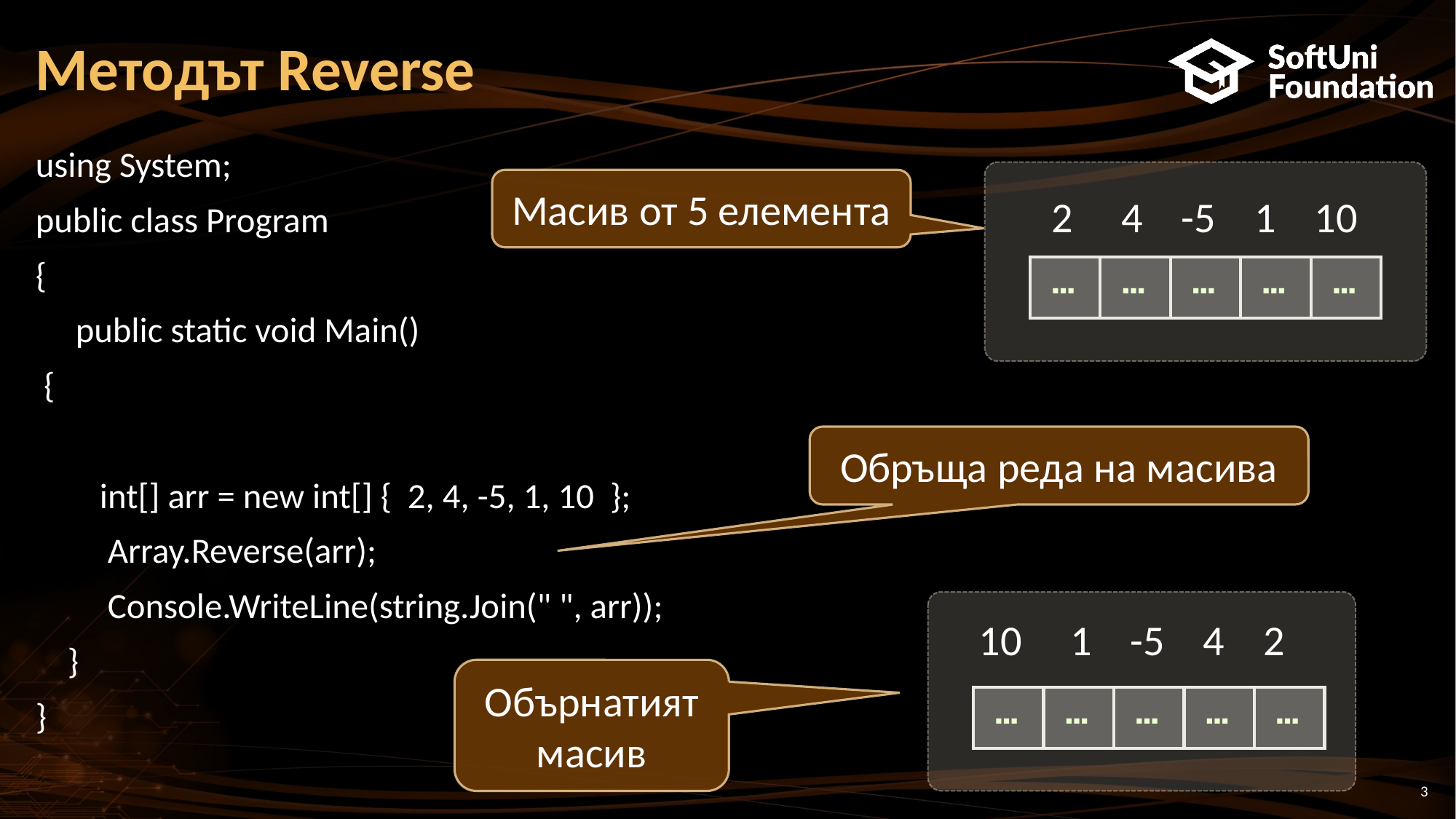

# Методът Reverse
using System;
public class Program
{
     public static void Main()
 {

        int[] arr = new int[] {  2, 4, -5, 1, 10  };
         Array.Reverse(arr);
         Console.WriteLine(string.Join(" ", arr));
    }
}

Масив от 5 елемента
2     4    -5    1    10
| … | … | … | … | … |
| --- | --- | --- | --- | --- |
Обръща реда на масива

10     1    -5    4    2
Обърнатият масив
| … | … | … | … | … |
| --- | --- | --- | --- | --- |
3